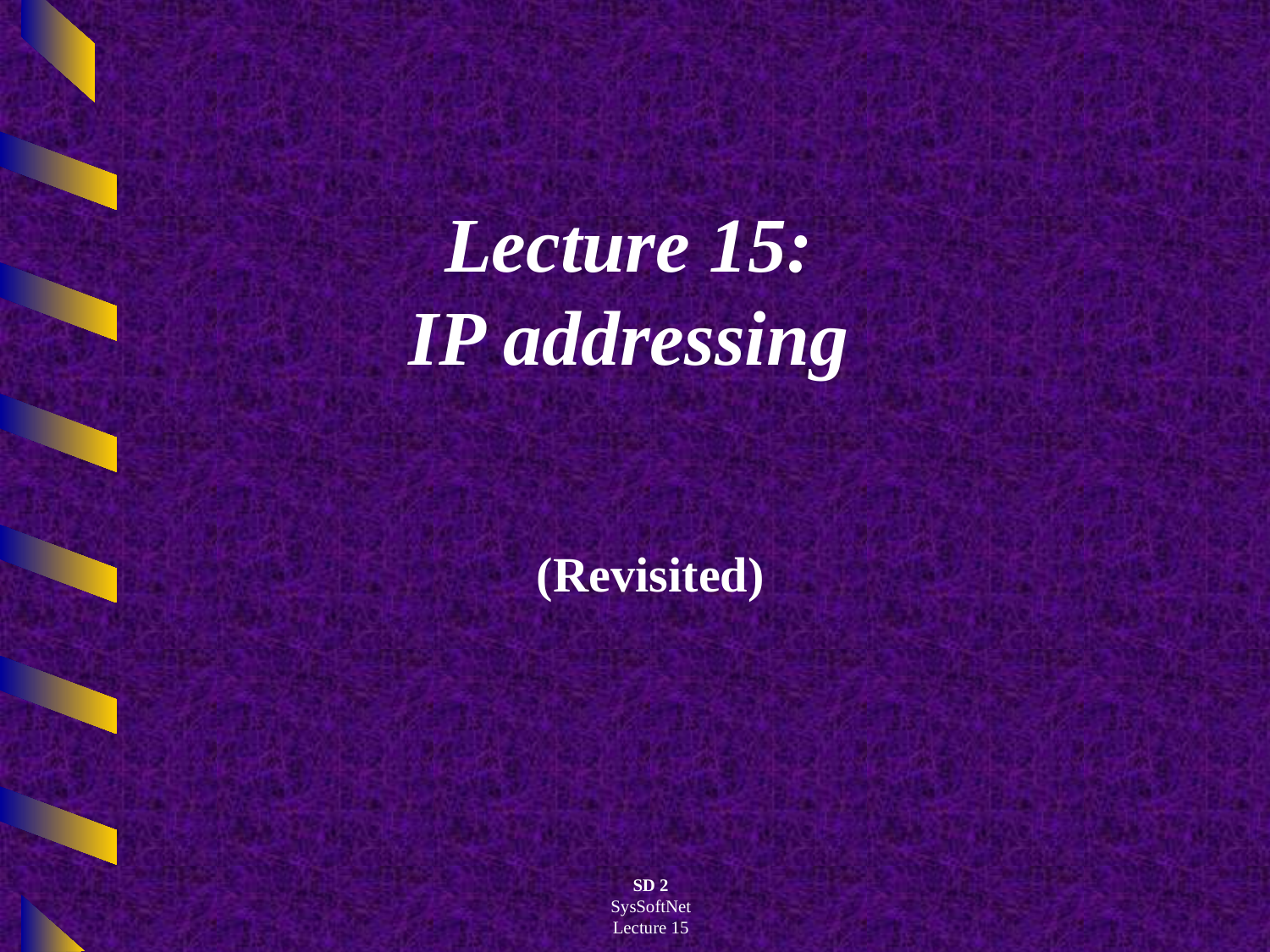

# Lecture 15: IP addressing
(Revisited)

SD 2
SysSoftNet
Lecture 15